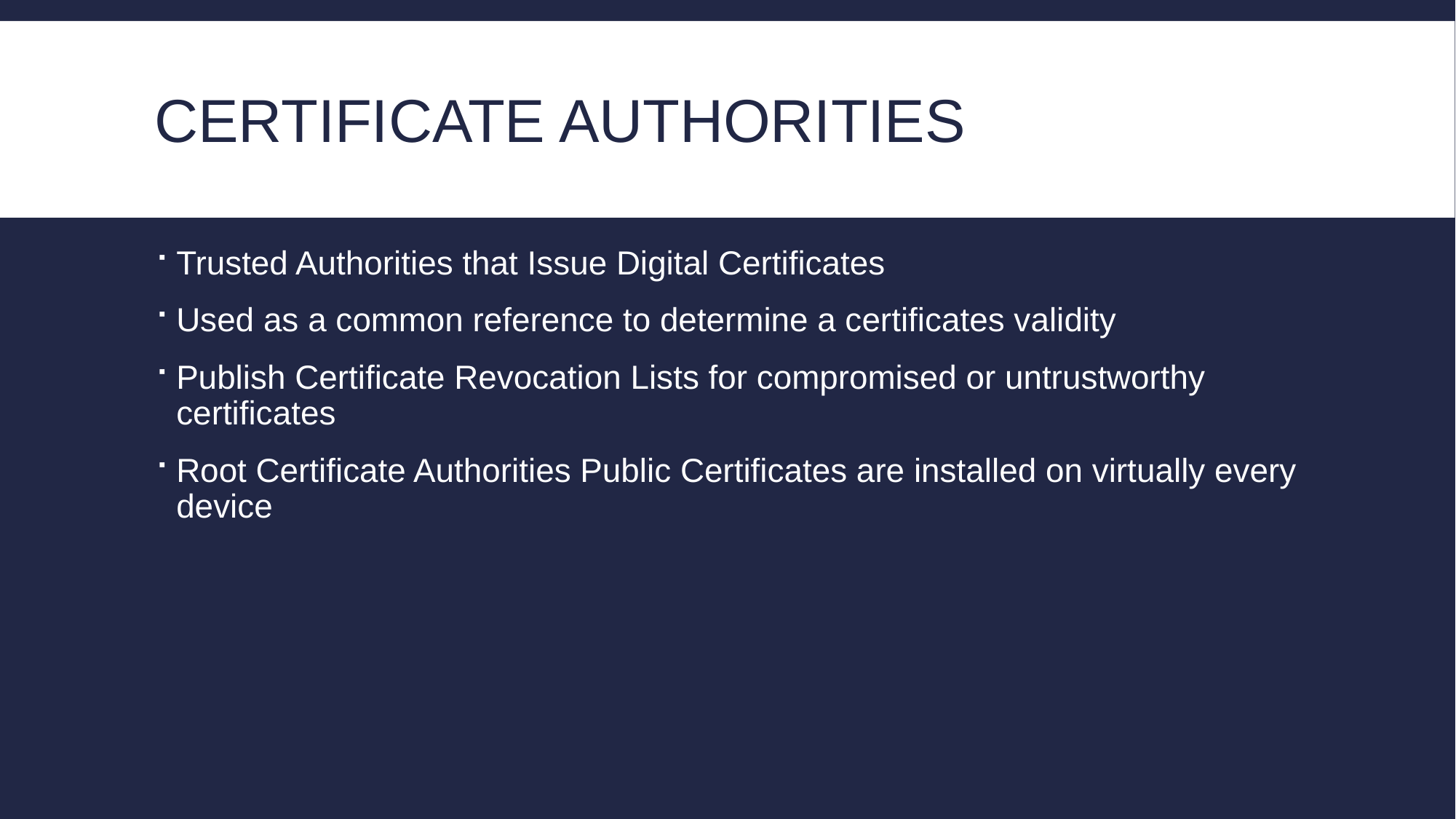

# Certificate Authorities
Trusted Authorities that Issue Digital Certificates
Used as a common reference to determine a certificates validity
Publish Certificate Revocation Lists for compromised or untrustworthy certificates
Root Certificate Authorities Public Certificates are installed on virtually every device